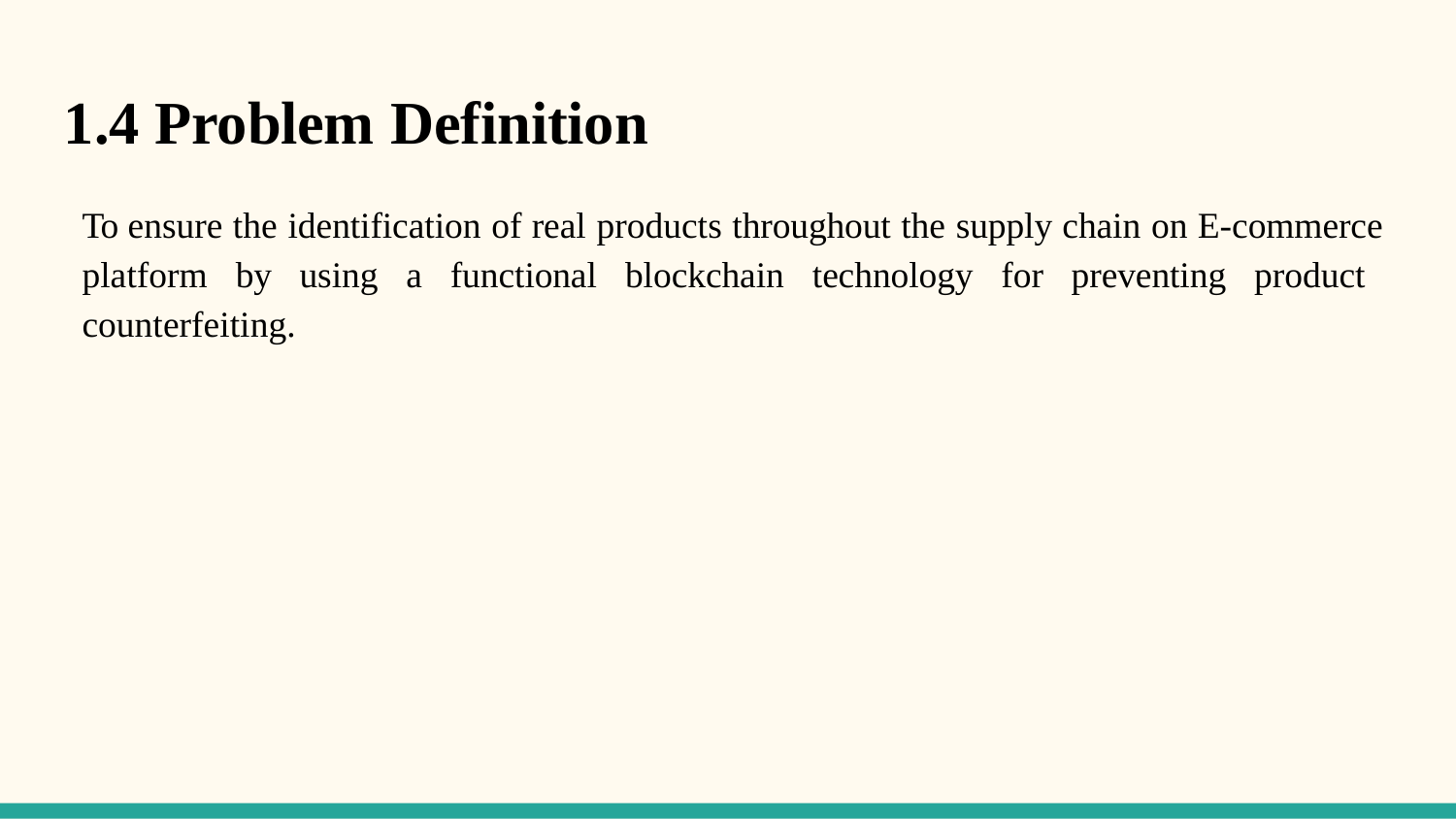

1.4 Problem Definition
To ensure the identification of real products throughout the supply chain on E-commerce  platform by using a functional blockchain technology for preventing product  counterfeiting.